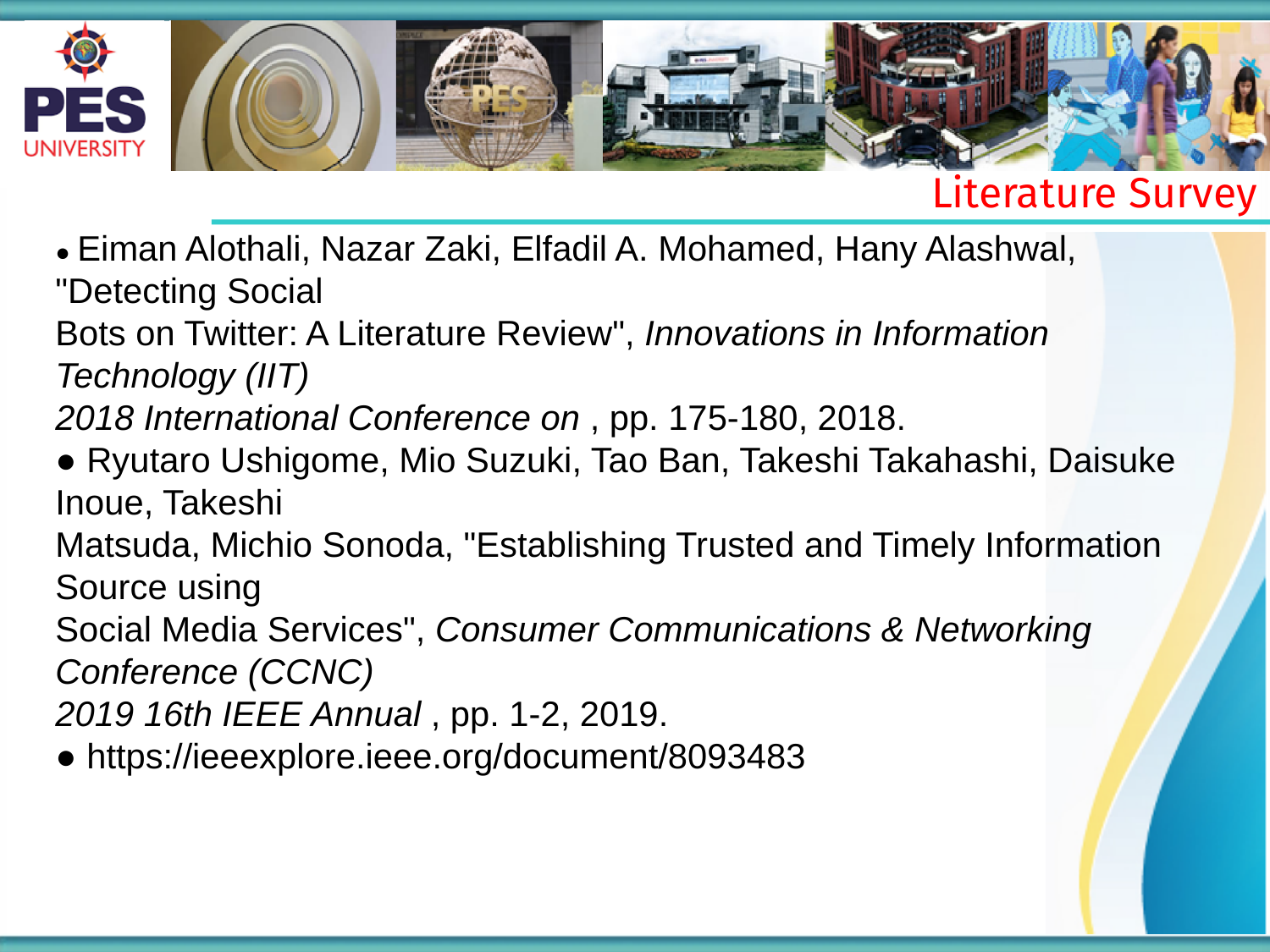

Literature Survey
● Eiman Alothali, Nazar Zaki, Elfadil A. Mohamed, Hany Alashwal, "Detecting Social
Bots on Twitter: A Literature Review", Innovations in Information Technology (IIT)
2018 International Conference on , pp. 175-180, 2018.
● Ryutaro Ushigome, Mio Suzuki, Tao Ban, Takeshi Takahashi, Daisuke Inoue, Takeshi
Matsuda, Michio Sonoda, "Establishing Trusted and Timely Information Source using
Social Media Services", Consumer Communications & Networking Conference (CCNC)
2019 16th IEEE Annual , pp. 1-2, 2019.
● https://ieeexplore.ieee.org/document/8093483